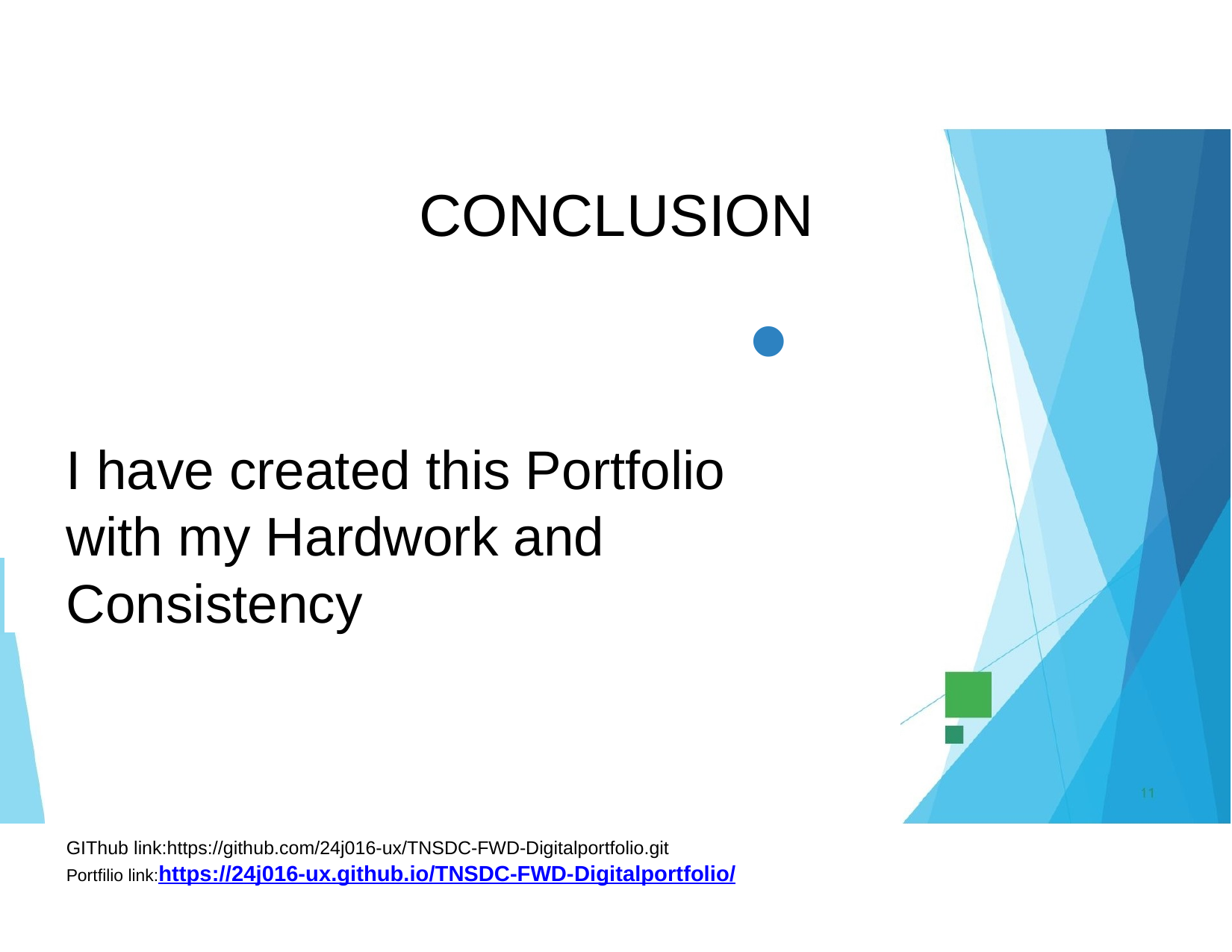

# CONCLUSION
•
I have created this Portfolio with my Hardwork and
Consistency

GIThub link:https://github.com/24j016-ux/TNSDC-FWD-Digitalportfolio.git
Portfilio link:https://24j016-ux.github.io/TNSDC-FWD-Digitalportfolio/